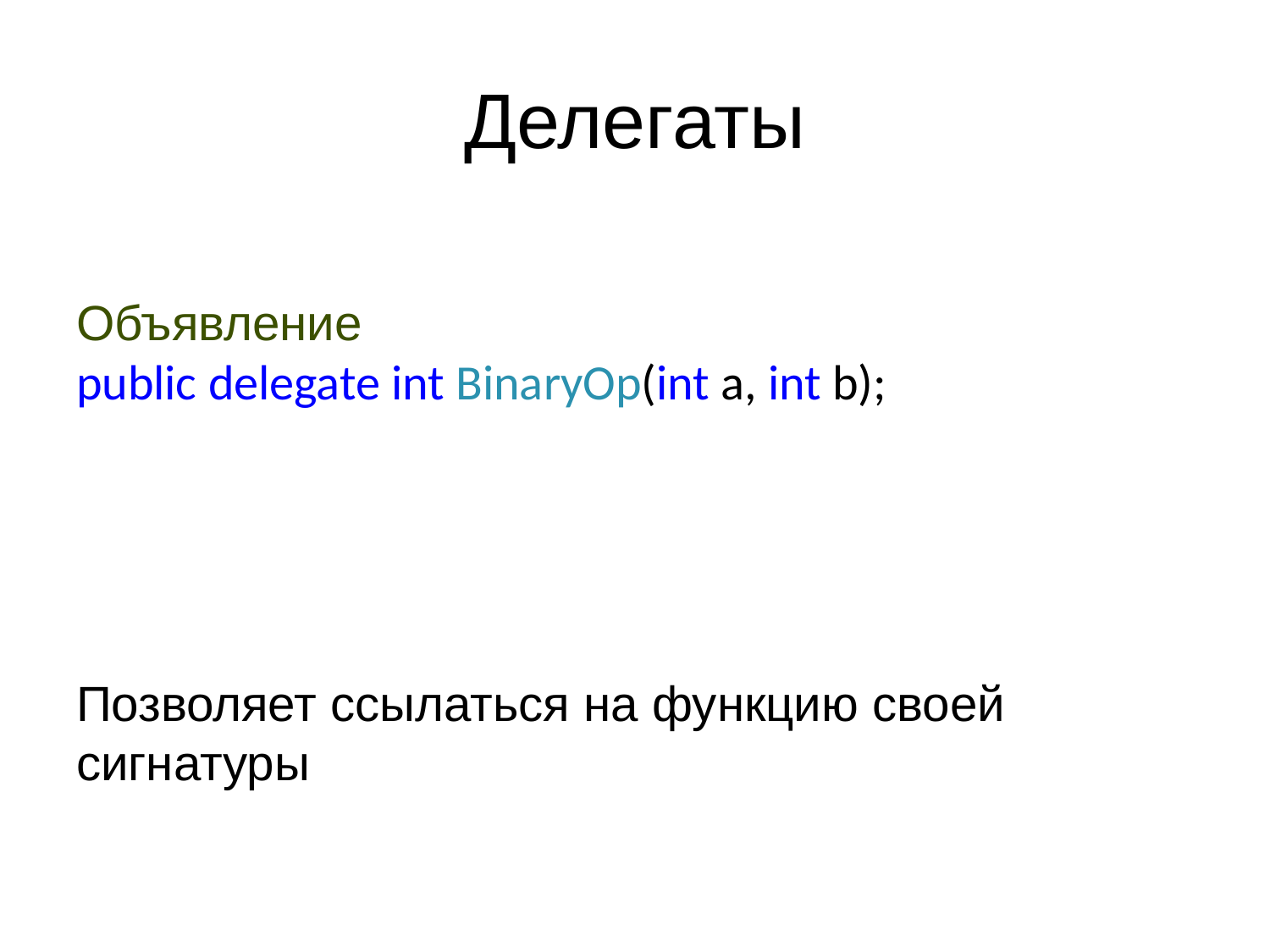

# Делегаты

Объявление
public delegate int BinaryOp(int a, int b);

Позволяет ссылаться на функцию своей сигнатуры